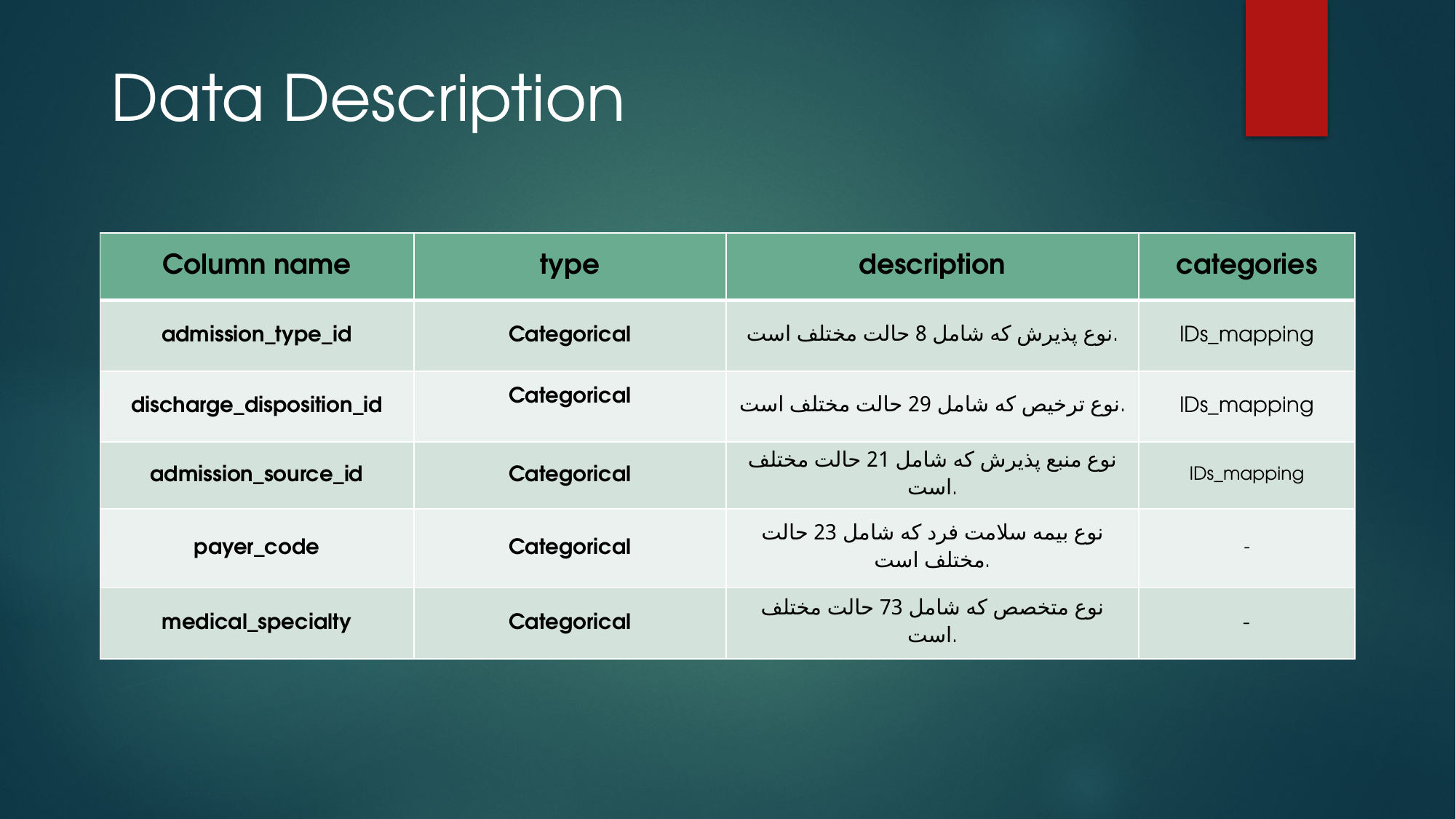

# Data Description
| Column name | type | description | categories |
| --- | --- | --- | --- |
| admission\_type\_id | Categorical | نوع پذیرش که شامل 8 حالت مختلف است. | IDs\_mapping |
| discharge\_disposition\_id | Categorical | نوع ترخیص که شامل 29 حالت مختلف است. | IDs\_mapping |
| admission\_source\_id | Categorical | نوع منبع پذیرش که شامل 21 حالت مختلف است. | IDs\_mapping |
| payer\_code | Categorical | نوع بیمه سلامت فرد که شامل 23 حالت مختلف است. | - |
| medical\_specialty | Categorical | نوع متخصص که شامل 73 حالت مختلف است. | - |